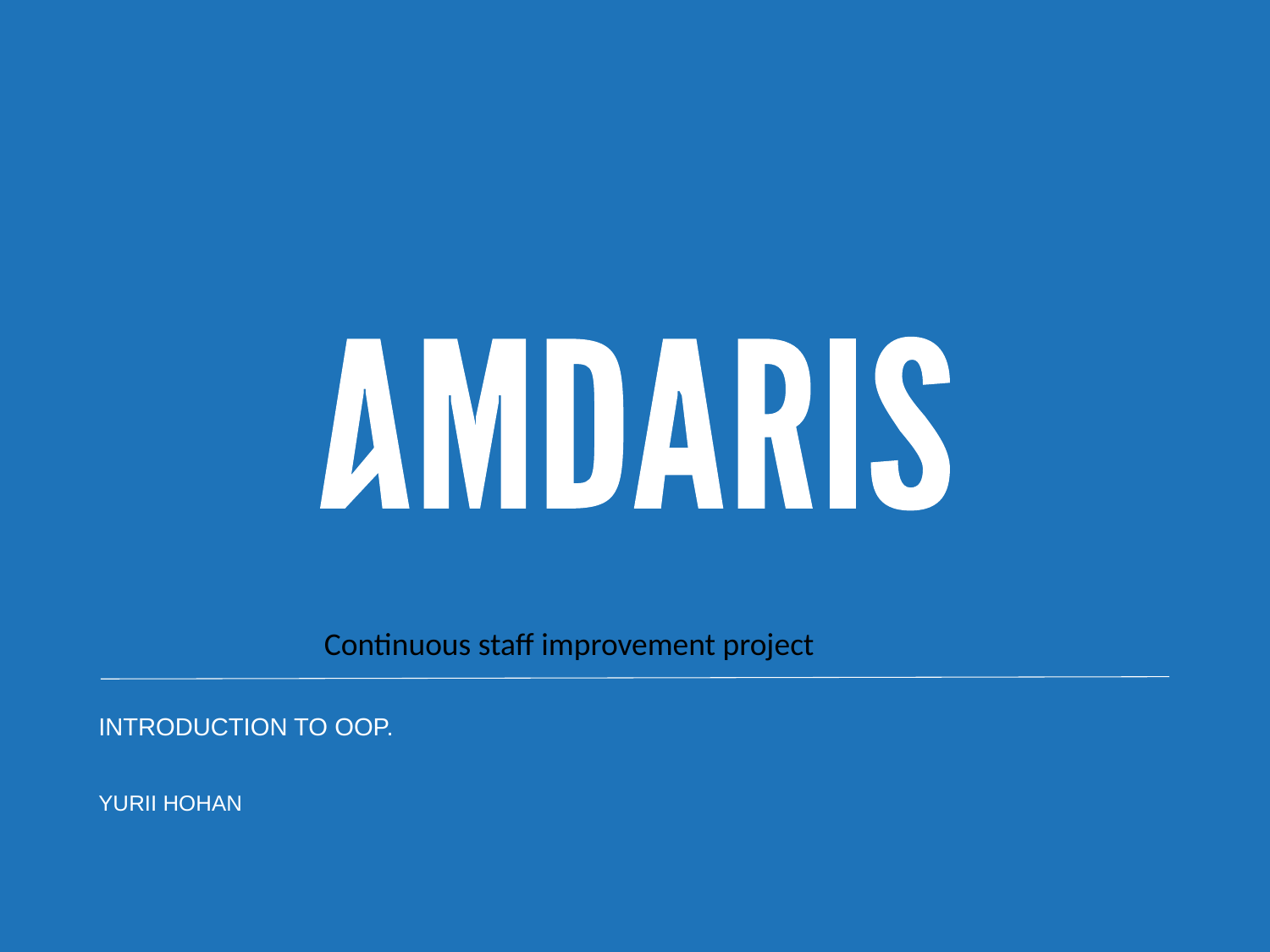

Continuous staff improvement project
# Introduction to OOP.
Yurii Hohan